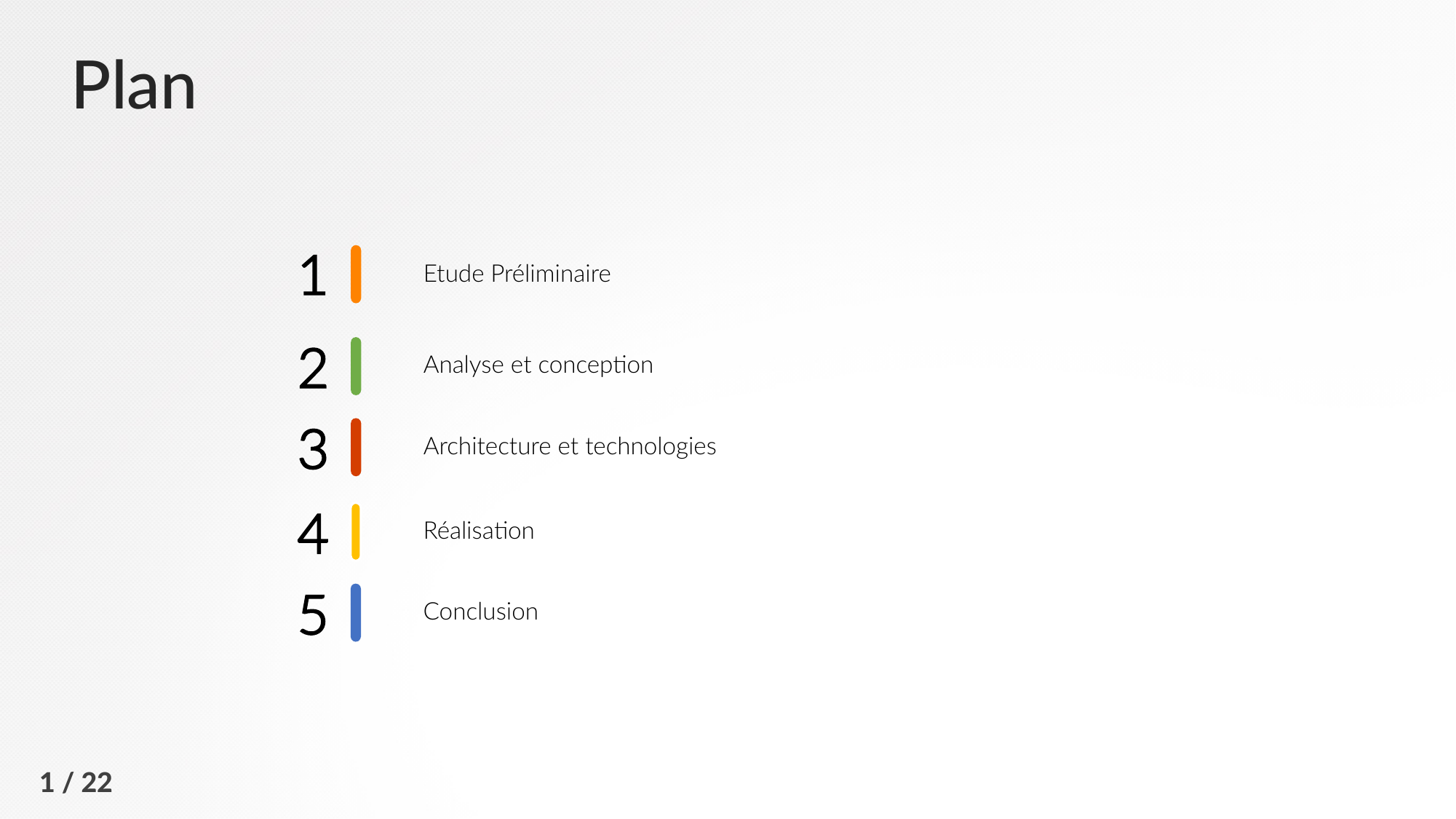

Plan
1

Etude Préliminaire
2
Analyse et conception

3
Architecture et technologies

4
Réalisation

5
Conclusion

1 / 22